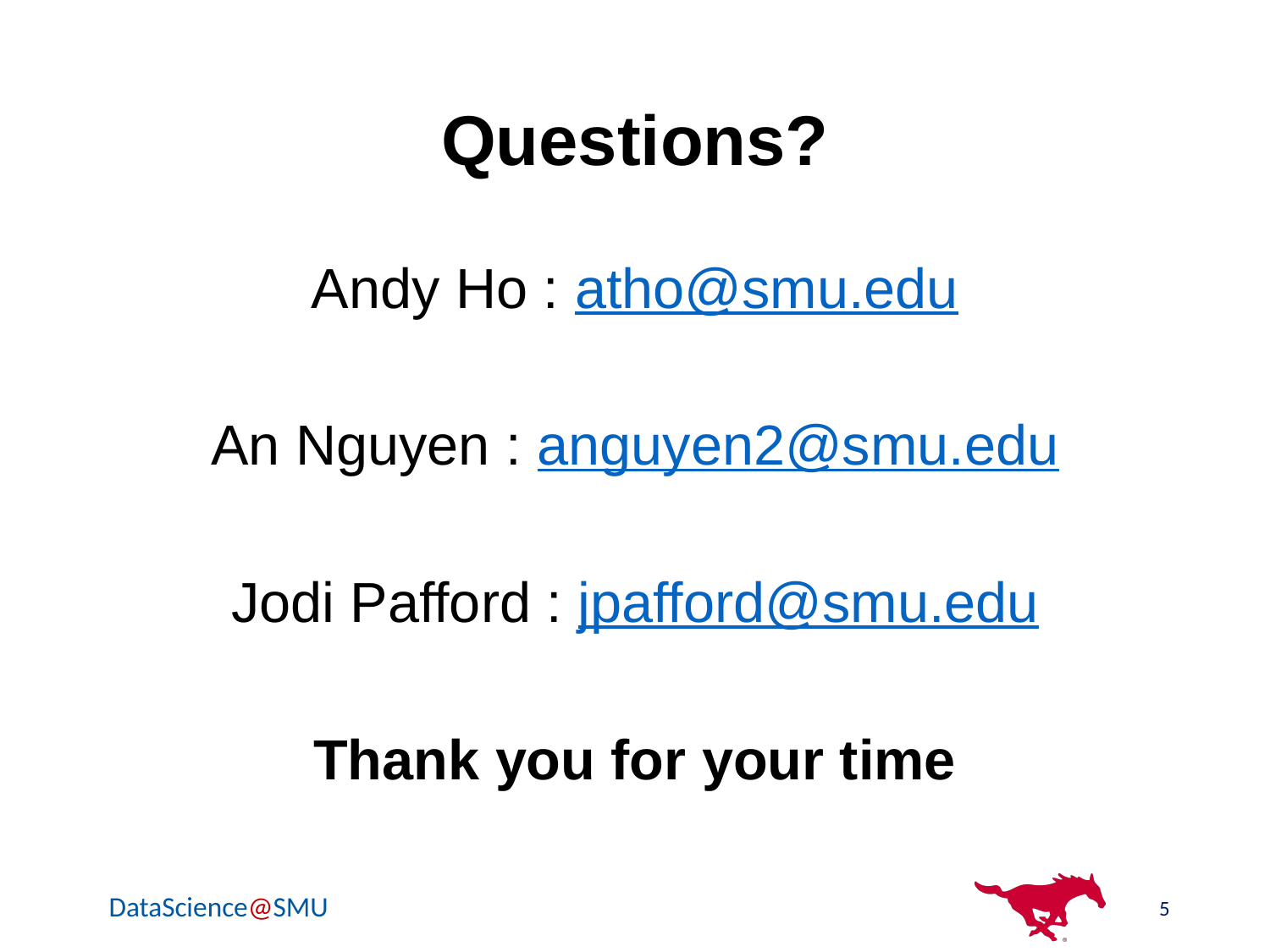

# Questions?
Andy Ho : atho@smu.edu

An Nguyen : anguyen2@smu.edu

Jodi Pafford : jpafford@smu.edu

Thank you for your time

5